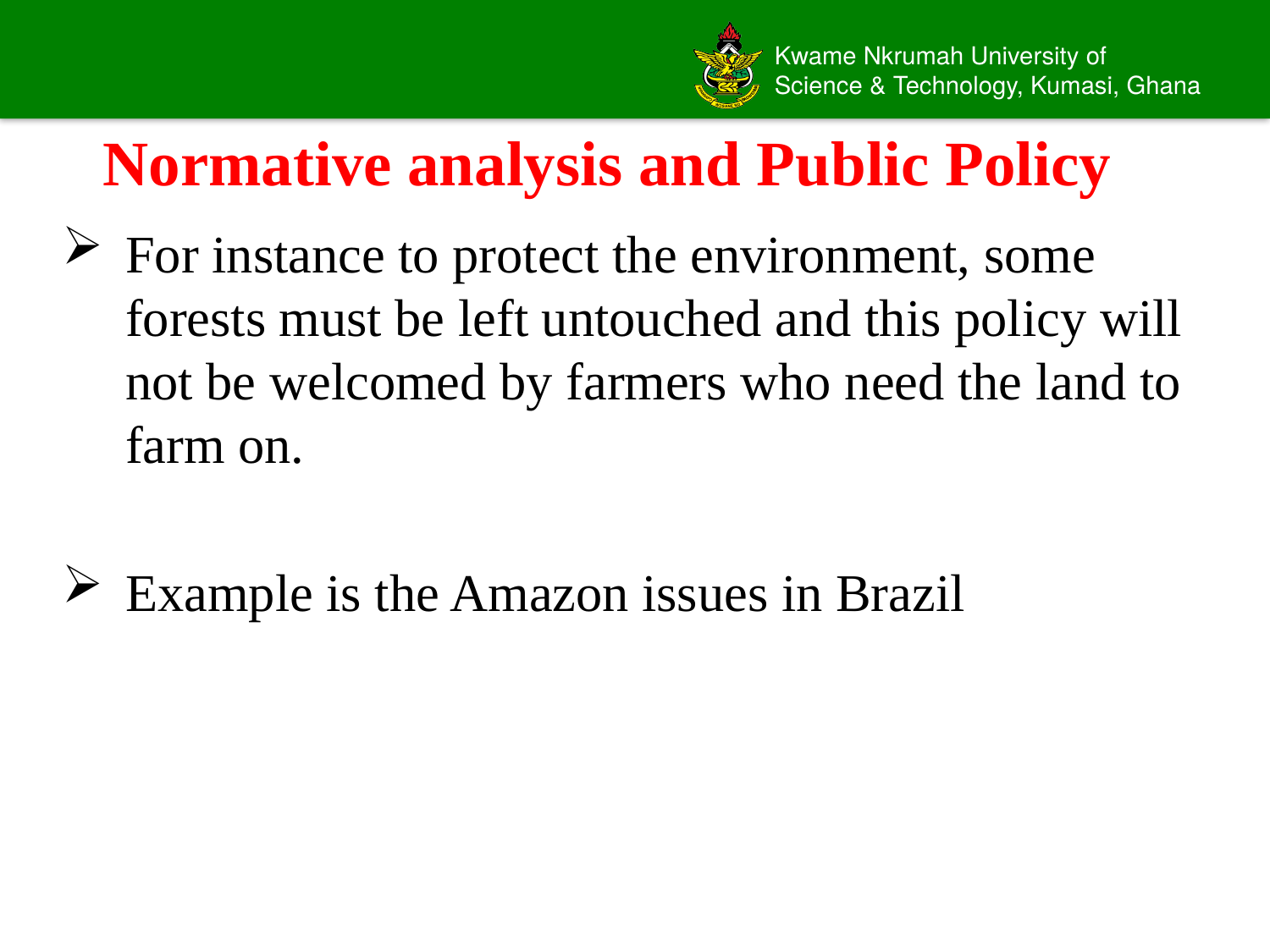

# Normative analysis and Public Policy
For instance to protect the environment, some forests must be left untouched and this policy will not be welcomed by farmers who need the land to farm on.

Example is the Amazon issues in Brazil